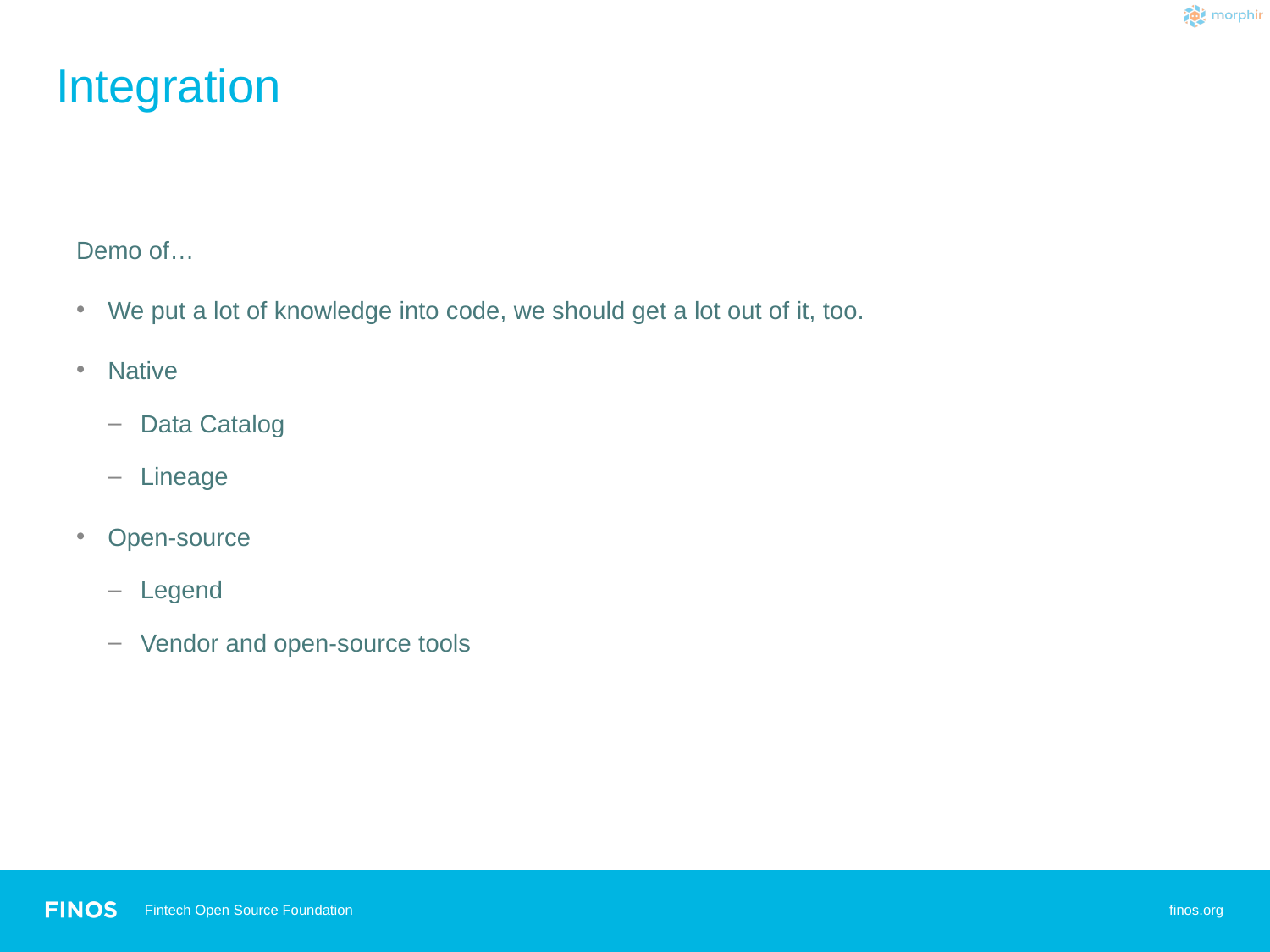

# Integration
Demo of…
We put a lot of knowledge into code, we should get a lot out of it, too.
Native
Data Catalog
Lineage
Open-source
Legend
Vendor and open-source tools